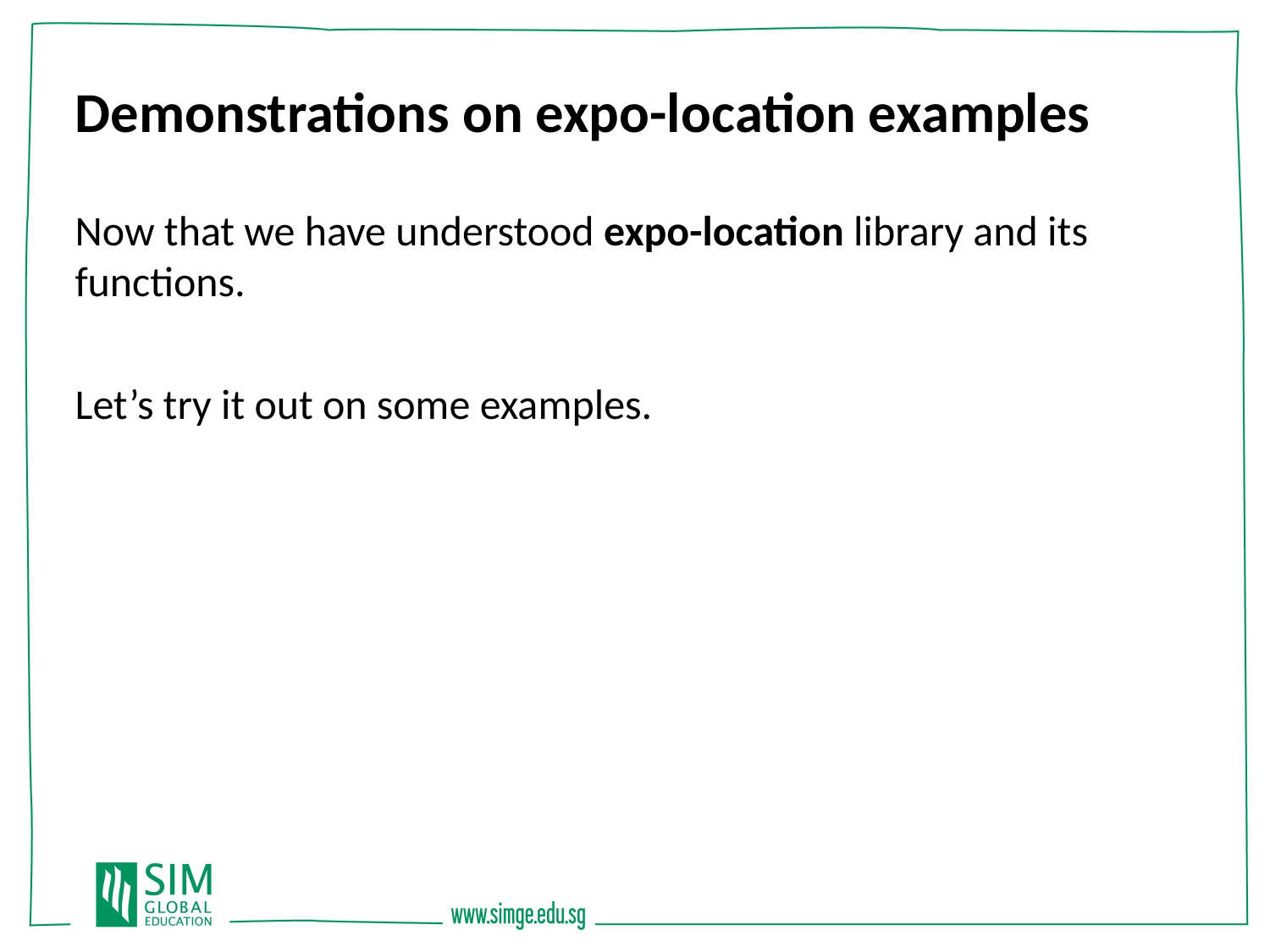

Demonstrations on expo-location examples
Now that we have understood expo-location library and its functions.

Let’s try it out on some examples.